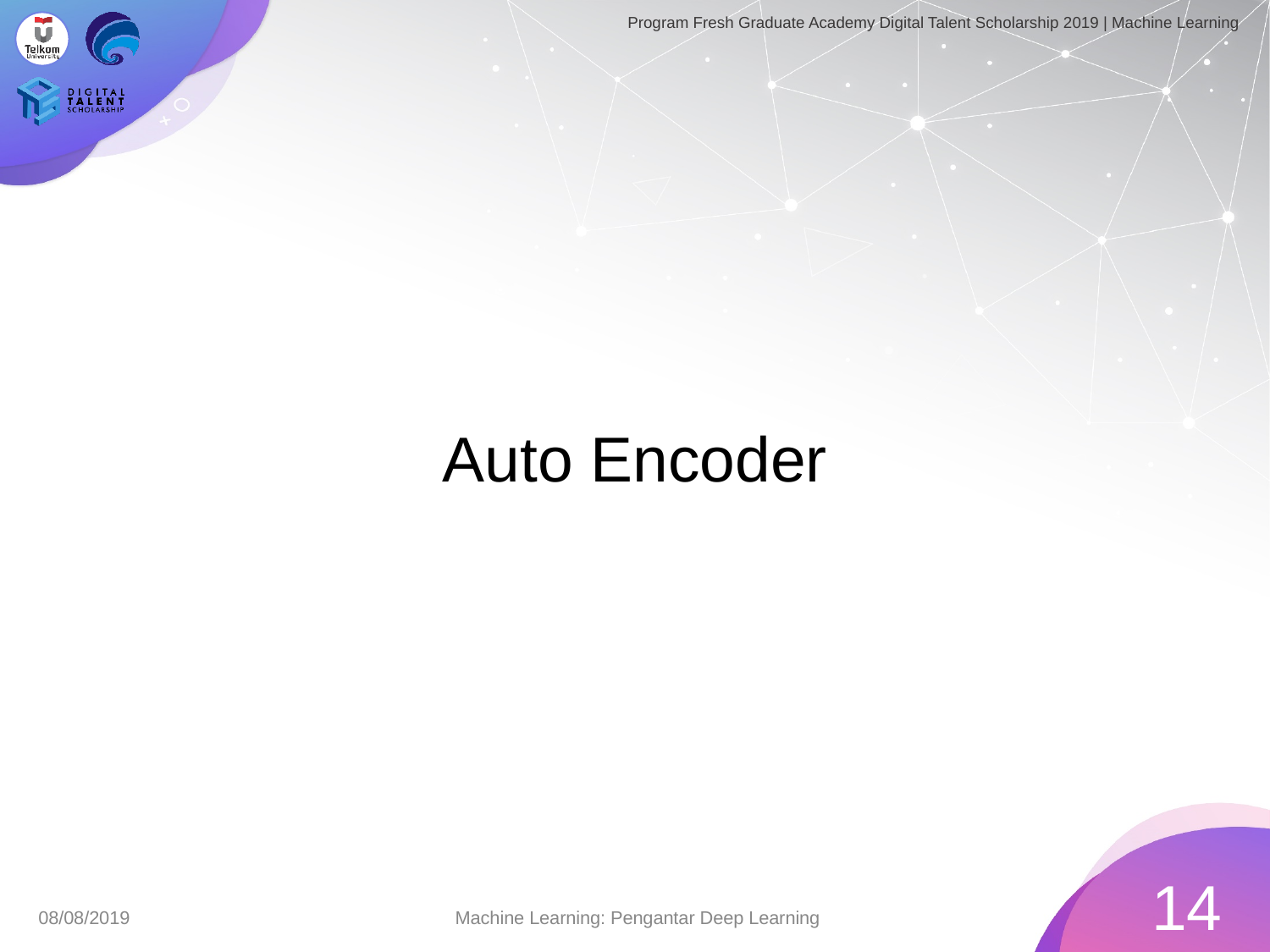

# Auto Encoder
14
Machine Learning: Pengantar Deep Learning
08/08/2019